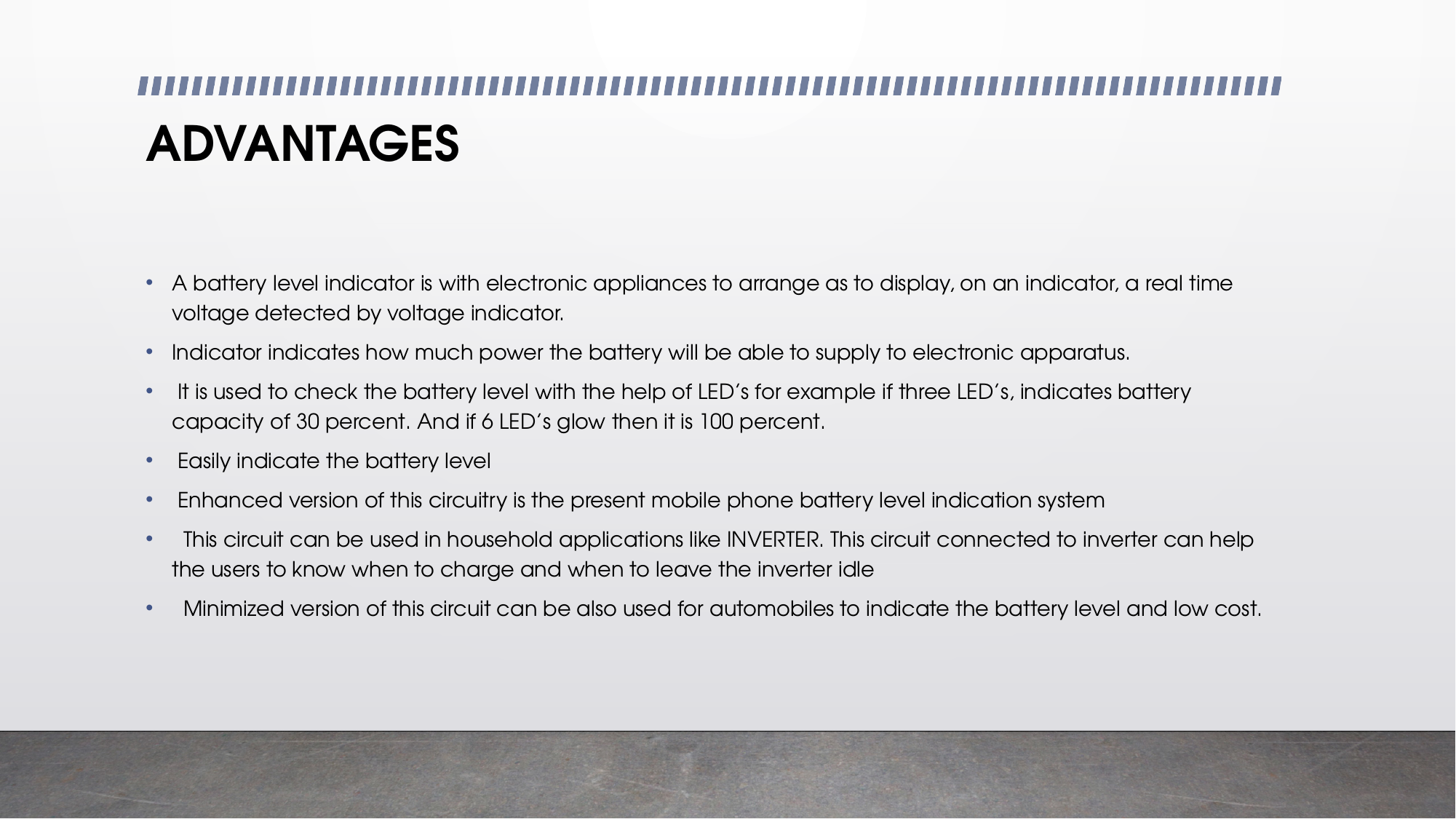

# ADVANTAGES
A battery level indicator is with electronic appliances to arrange as to display, on an indicator, a real time voltage detected by voltage indicator.
Indicator indicates how much power the battery will be able to supply to electronic apparatus.
 It is used to check the battery level with the help of LED’s for example if three LED’s, indicates battery capacity of 30 percent. And if 6 LED’s glow then it is 100 percent.
 Easily indicate the battery level
 Enhanced version of this circuitry is the present mobile phone battery level indication system
  This circuit can be used in household applications like INVERTER. This circuit connected to inverter can help the users to know when to charge and when to leave the inverter idle
  Minimized version of this circuit can be also used for automobiles to indicate the battery level and low cost.